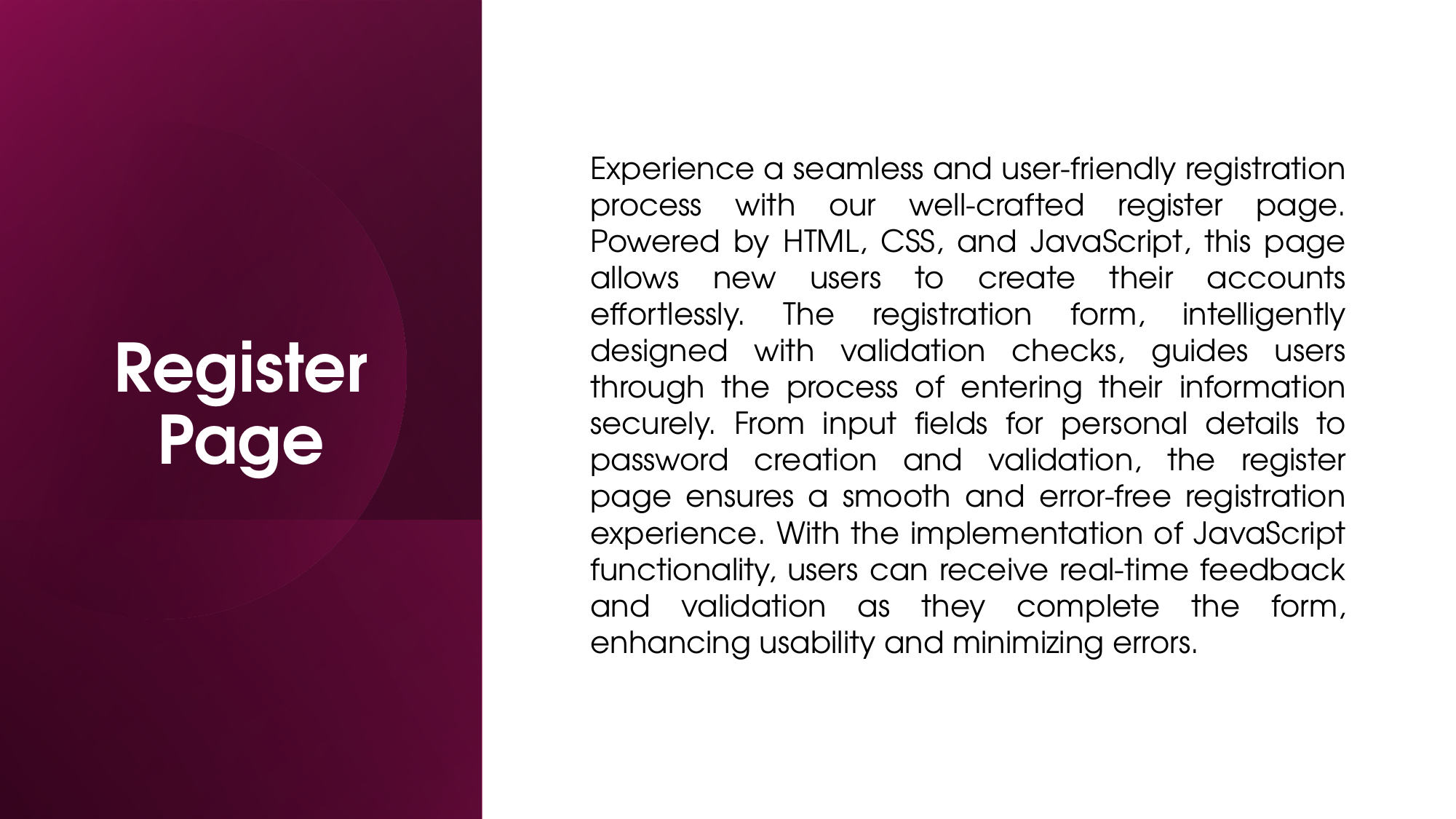

Experience a seamless and user-friendly registration process with our well-crafted register page. Powered by HTML, CSS, and JavaScript, this page allows new users to create their accounts effortlessly. The registration form, intelligently designed with validation checks, guides users through the process of entering their information securely. From input fields for personal details to password creation and validation, the register page ensures a smooth and error-free registration experience. With the implementation of JavaScript functionality, users can receive real-time feedback and validation as they complete the form, enhancing usability and minimizing errors.

Register Page